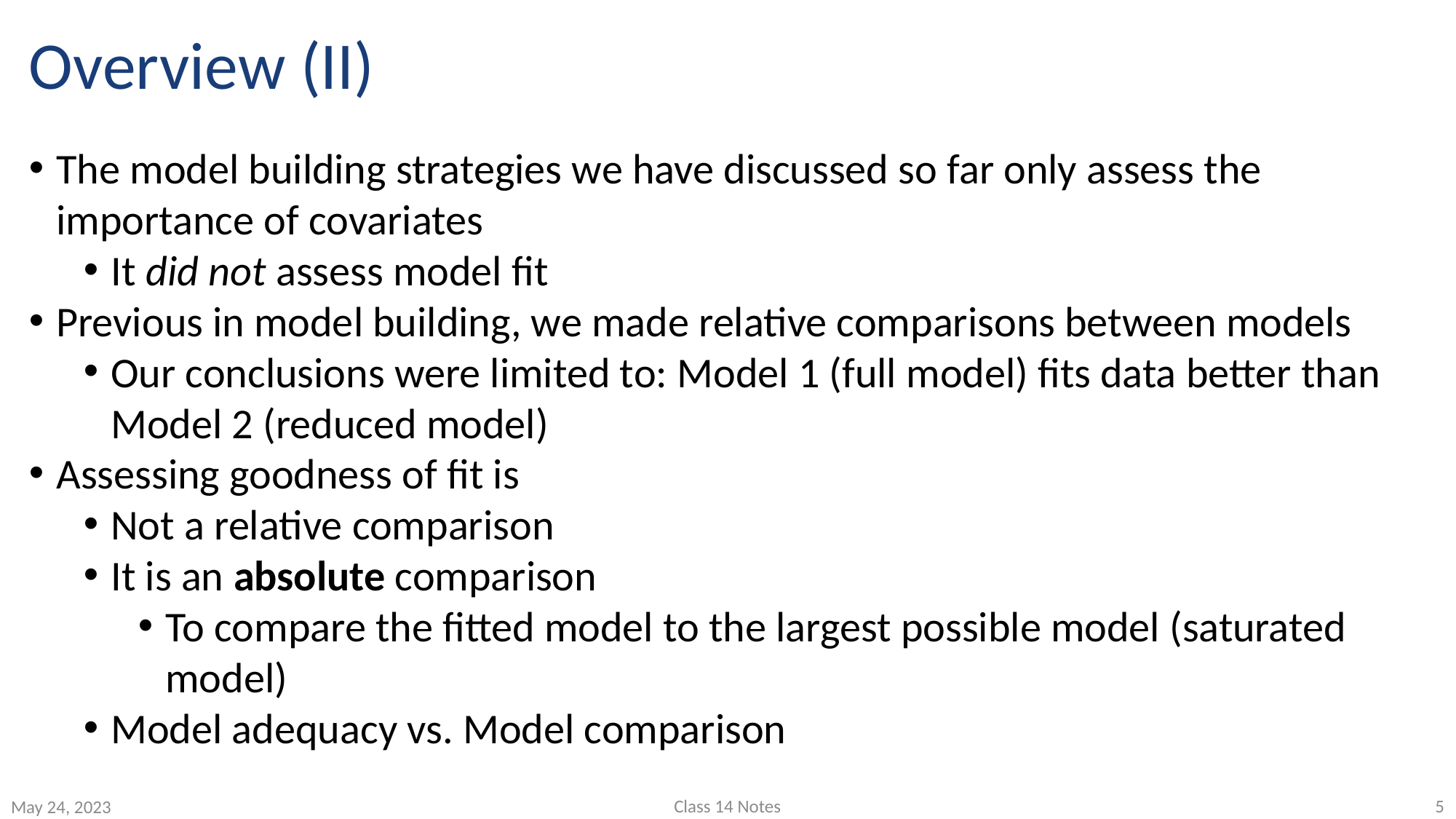

# Overview (II)
The model building strategies we have discussed so far only assess the importance of covariates
It did not assess model fit
Previous in model building, we made relative comparisons between models
Our conclusions were limited to: Model 1 (full model) fits data better than Model 2 (reduced model)
Assessing goodness of fit is
Not a relative comparison
It is an absolute comparison
To compare the fitted model to the largest possible model (saturated model)
Model adequacy vs. Model comparison
Class 14 Notes
5
May 24, 2023